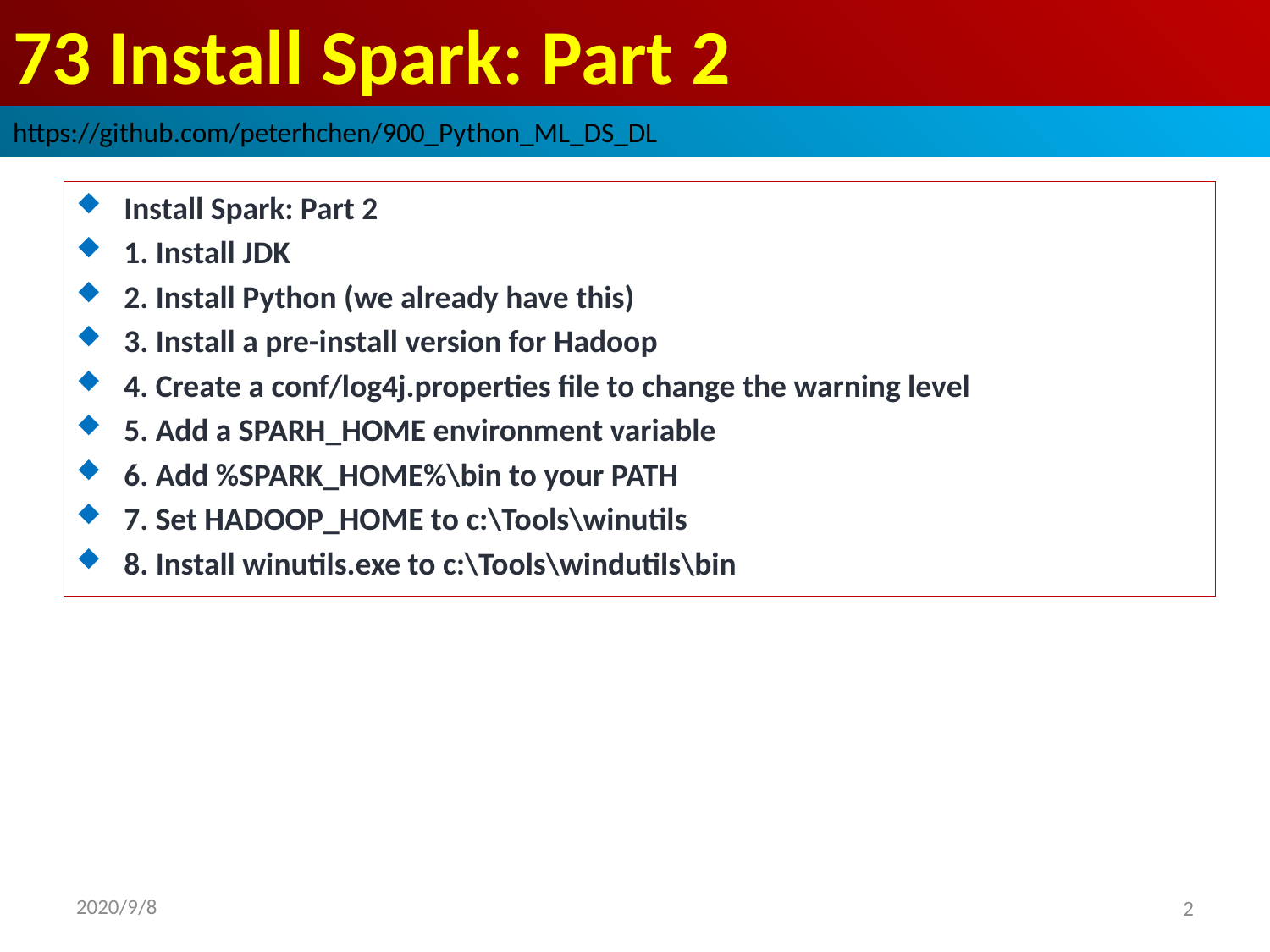

# 73 Install Spark: Part 2
https://github.com/peterhchen/900_Python_ML_DS_DL
Install Spark: Part 2
1. Install JDK
2. Install Python (we already have this)
3. Install a pre-install version for Hadoop
4. Create a conf/log4j.properties file to change the warning level
5. Add a SPARH_HOME environment variable
6. Add %SPARK_HOME%\bin to your PATH
7. Set HADOOP_HOME to c:\Tools\winutils
8. Install winutils.exe to c:\Tools\windutils\bin
2020/9/8
2